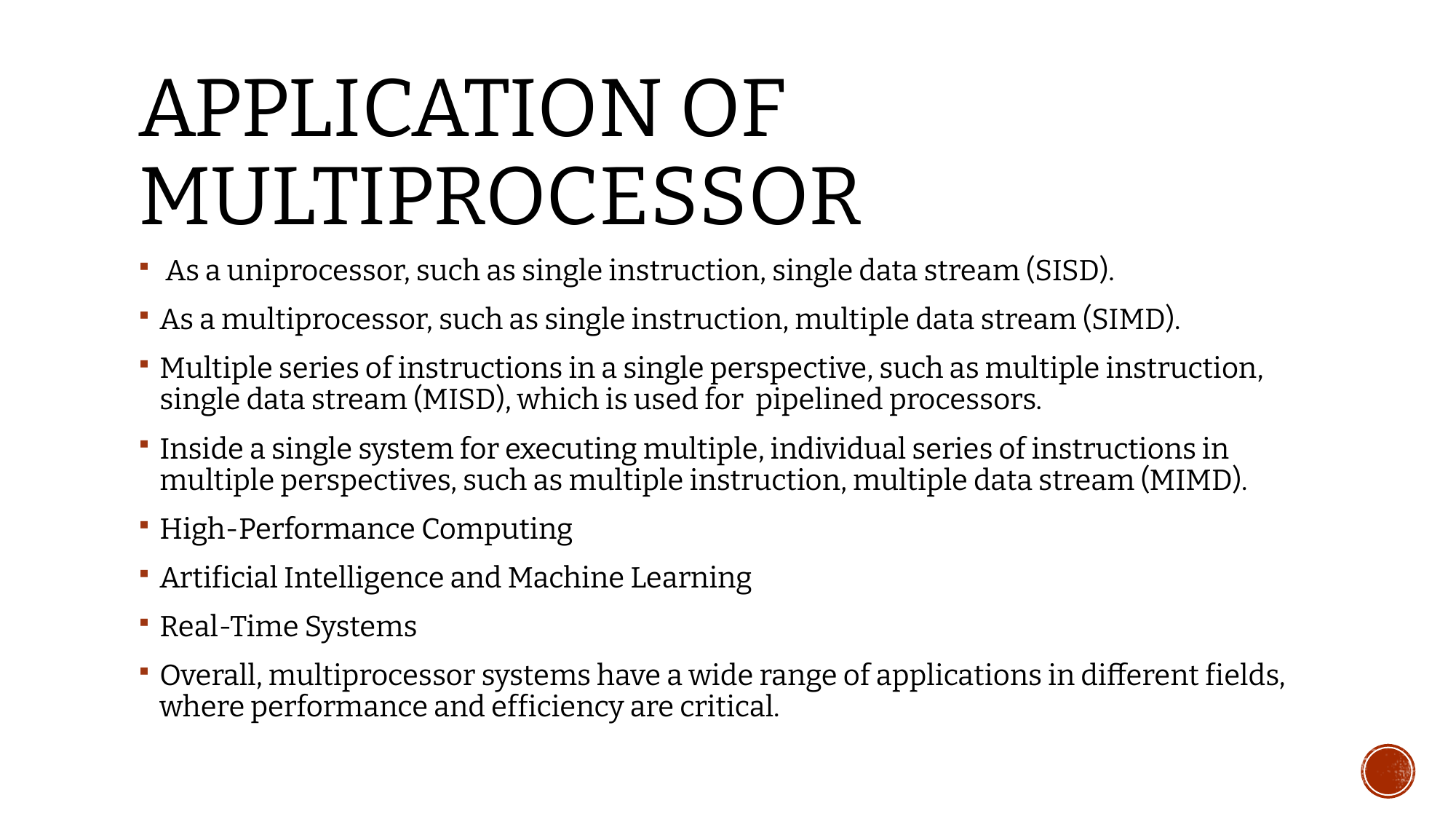

# Application of Multiprocessor
 As a uniprocessor, such as single instruction, single data stream (SISD).
As a multiprocessor, such as single instruction, multiple data stream (SIMD).
Multiple series of instructions in a single perspective, such as multiple instruction, single data stream (MISD), which is used for  pipelined processors.
Inside a single system for executing multiple, individual series of instructions in multiple perspectives, such as multiple instruction, multiple data stream (MIMD).
High-Performance Computing
Artificial Intelligence and Machine Learning
Real-Time Systems
Overall, multiprocessor systems have a wide range of applications in different fields, where performance and efficiency are critical.